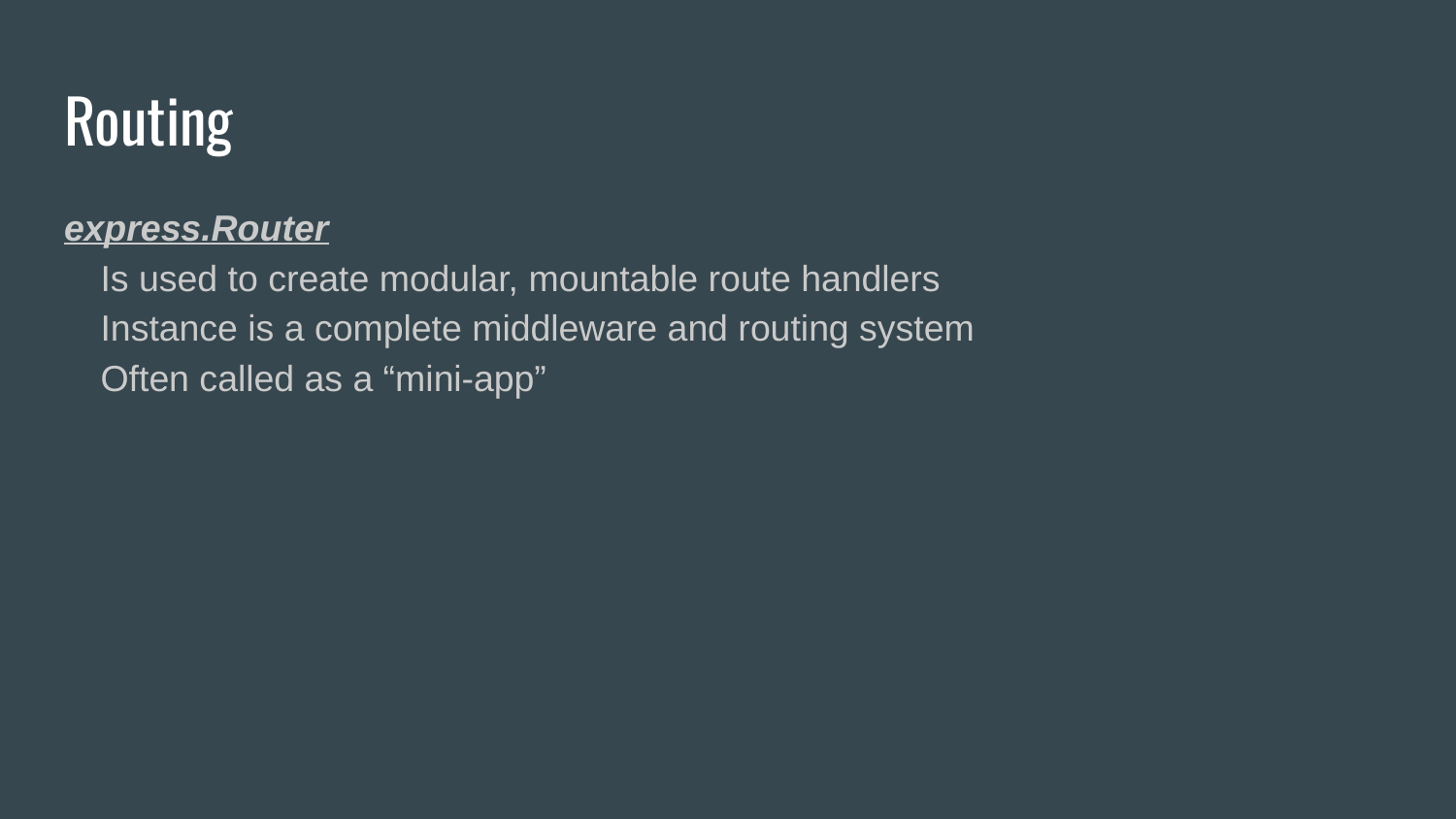

# Routing
express.Router
Is used to create modular, mountable route handlers
Instance is a complete middleware and routing system
Often called as a “mini-app”